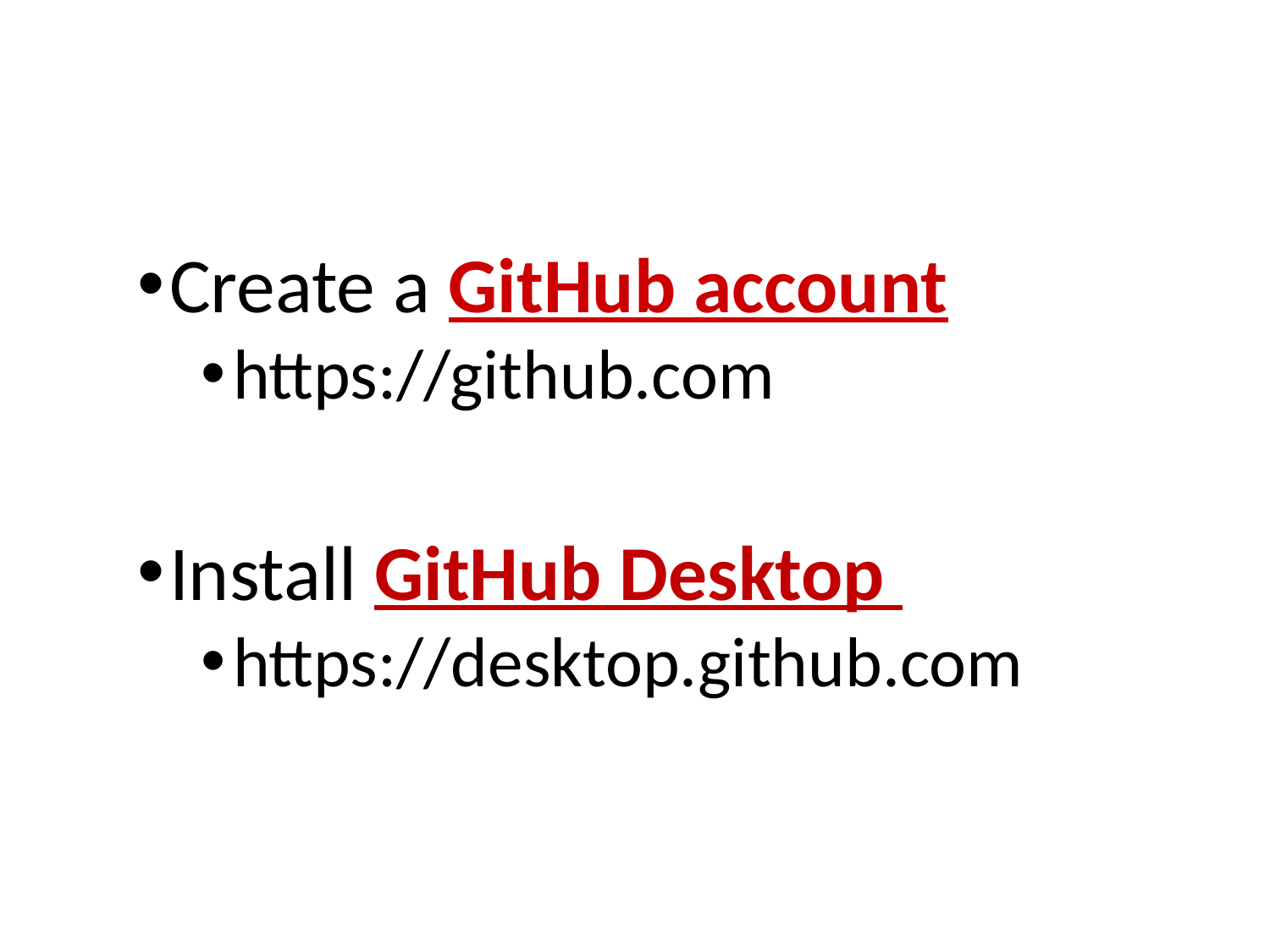

Create a GitHub account
https://github.com

Install GitHub Desktop
https://desktop.github.com